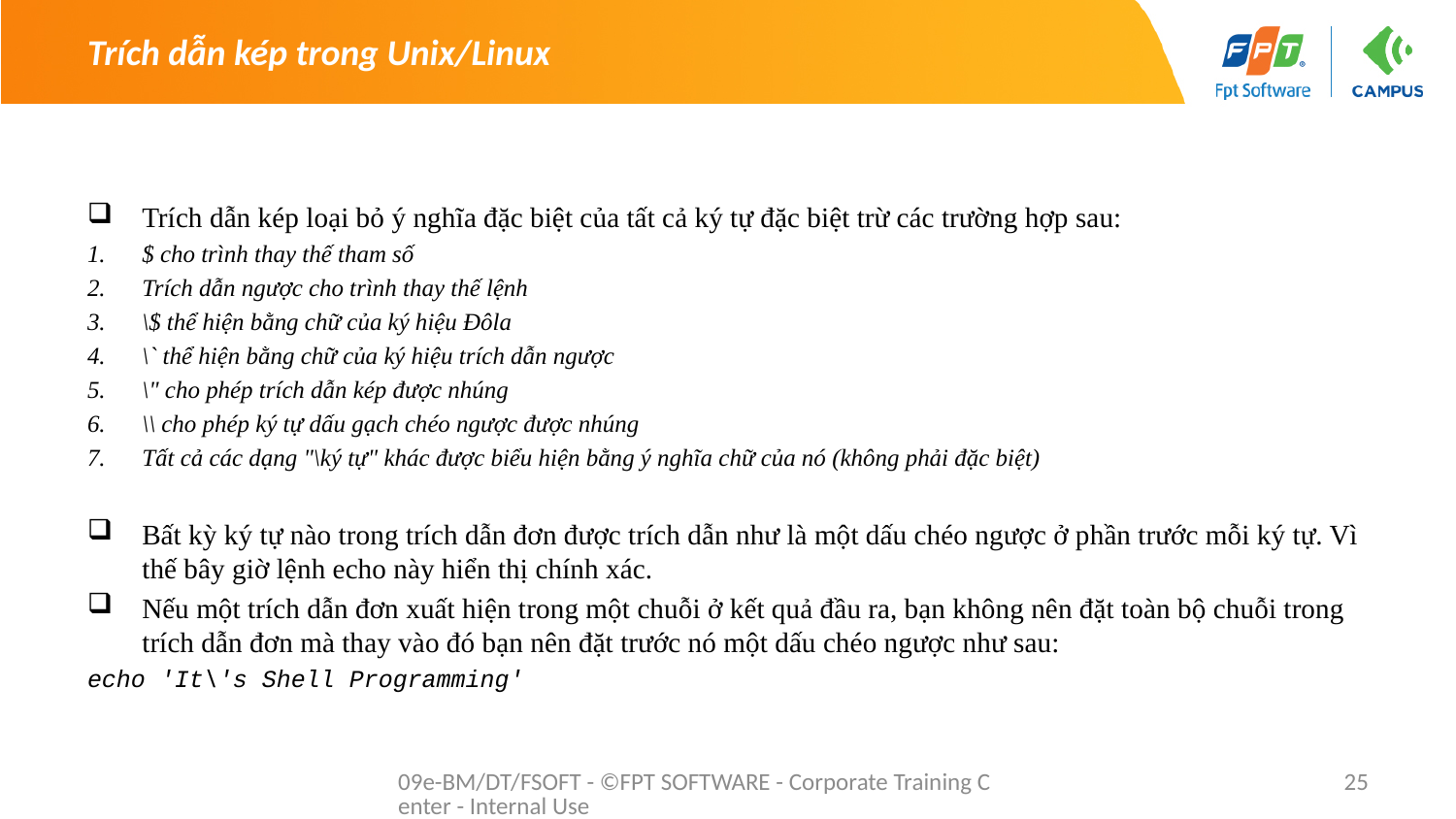

# Trích dẫn kép trong Unix/Linux
Trích dẫn kép loại bỏ ý nghĩa đặc biệt của tất cả ký tự đặc biệt trừ các trường hợp sau:
$ cho trình thay thế tham số
Trích dẫn ngược cho trình thay thế lệnh
\$ thể hiện bằng chữ của ký hiệu Đôla
\` thể hiện bằng chữ của ký hiệu trích dẫn ngược
\" cho phép trích dẫn kép được nhúng
\\ cho phép ký tự dấu gạch chéo ngược được nhúng
Tất cả các dạng "\ký tự" khác được biểu hiện bằng ý nghĩa chữ của nó (không phải đặc biệt)

Bất kỳ ký tự nào trong trích dẫn đơn được trích dẫn như là một dấu chéo ngược ở phần trước mỗi ký tự. Vì thế bây giờ lệnh echo này hiển thị chính xác.
Nếu một trích dẫn đơn xuất hiện trong một chuỗi ở kết quả đầu ra, bạn không nên đặt toàn bộ chuỗi trong trích dẫn đơn mà thay vào đó bạn nên đặt trước nó một dấu chéo ngược như sau:
echo 'It\'s Shell Programming'
09e-BM/DT/FSOFT - ©FPT SOFTWARE - Corporate Training Center - Internal Use
25